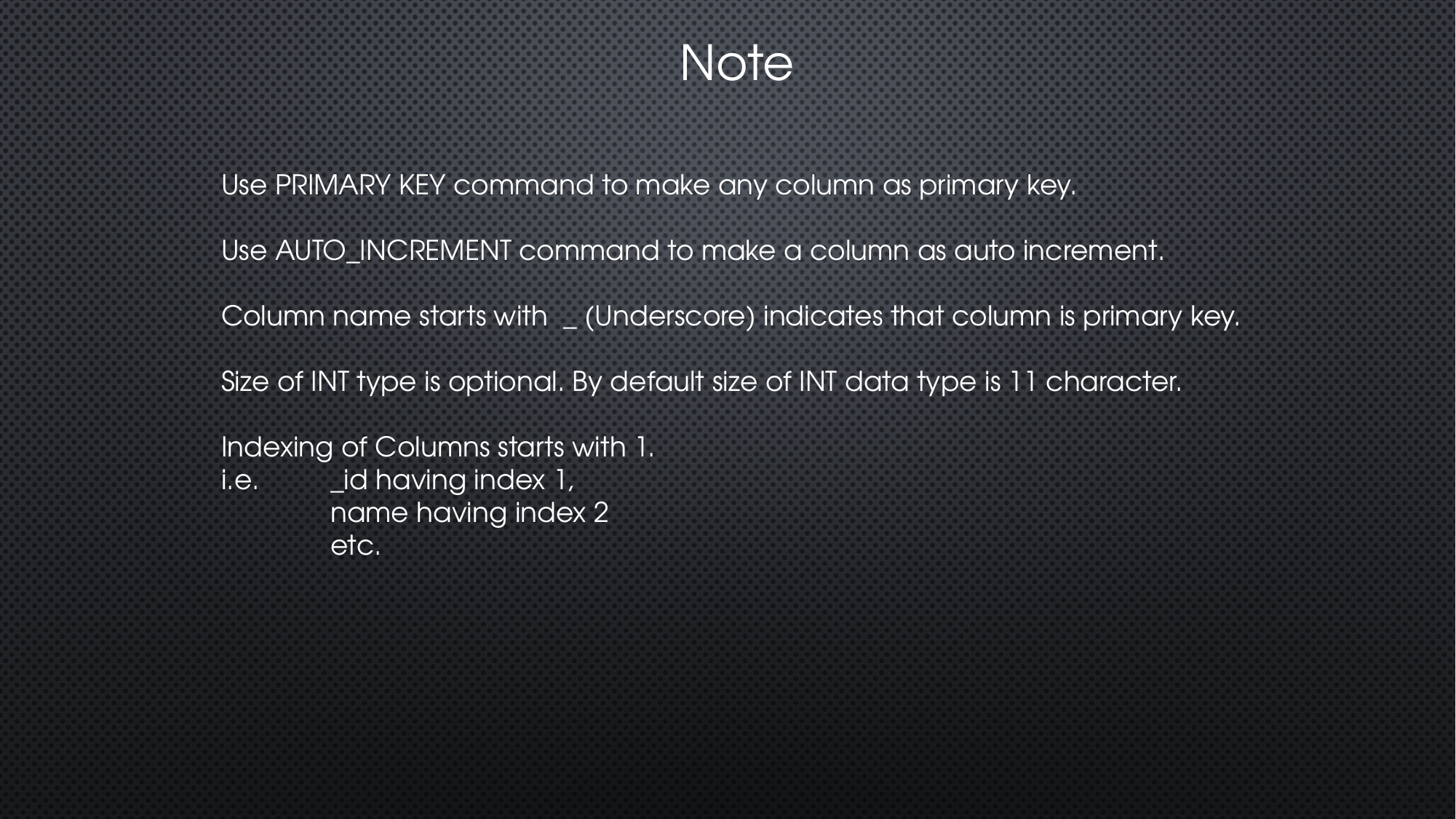

Note
Use PRIMARY KEY command to make any column as primary key.

Use AUTO_INCREMENT command to make a column as auto increment.

Column name starts with  _ (Underscore) indicates that column is primary key.

Size of INT type is optional. By default size of INT data type is 11 character.

Indexing of Columns starts with 1.
i.e. 	_id having index 1,
	name having index 2
	etc.